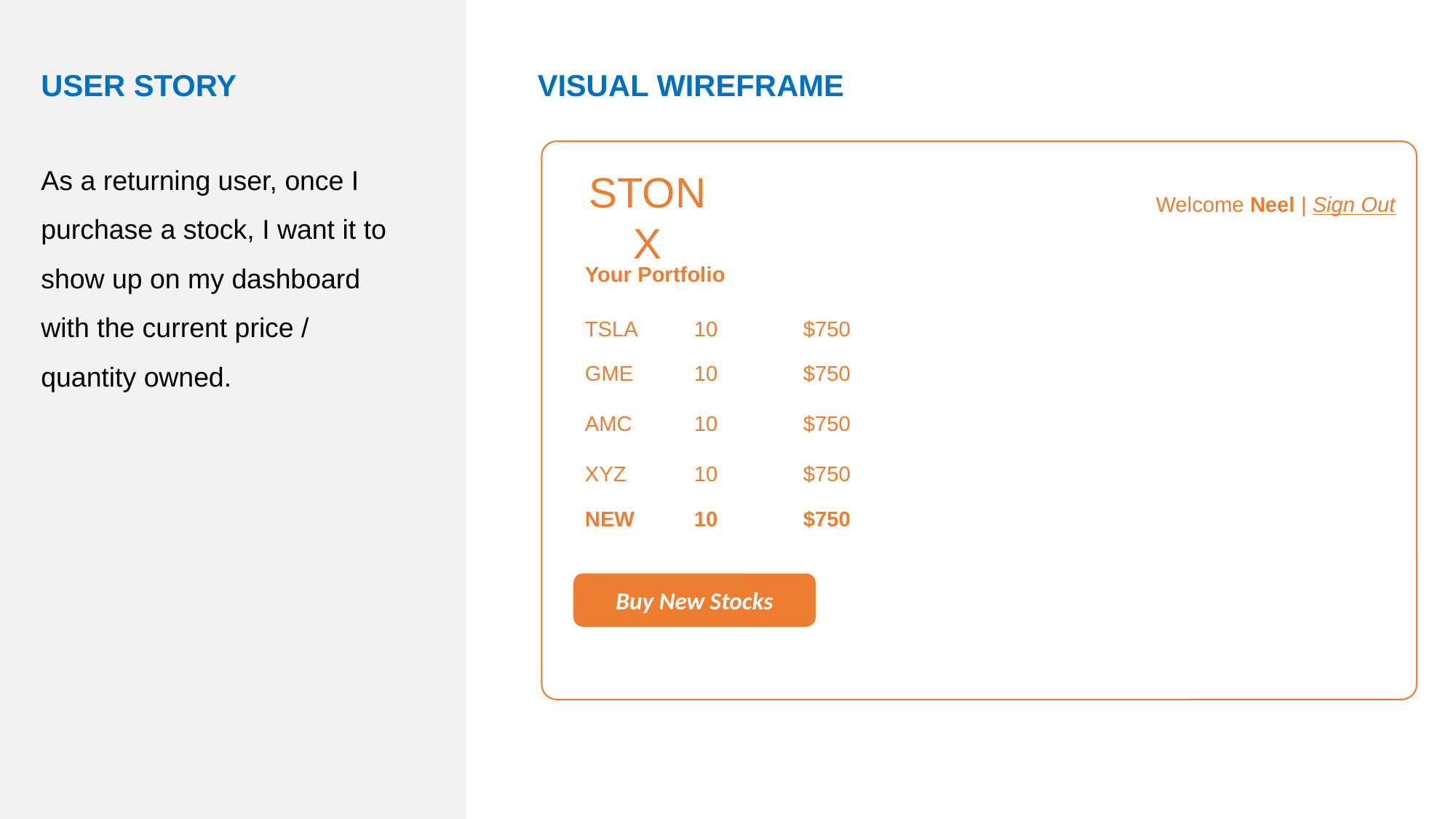

USER STORY
VISUAL WIREFRAME
As a returning user, once I purchase a stock, I want it to show up on my dashboard with the current price / quantity owned.

STONX
Welcome Neel | Sign Out
Your Portfolio
TSLA	10	$750
GME	10	$750
AMC	10	$750
XYZ	10	$750
NEW	10	$750
Buy New Stocks